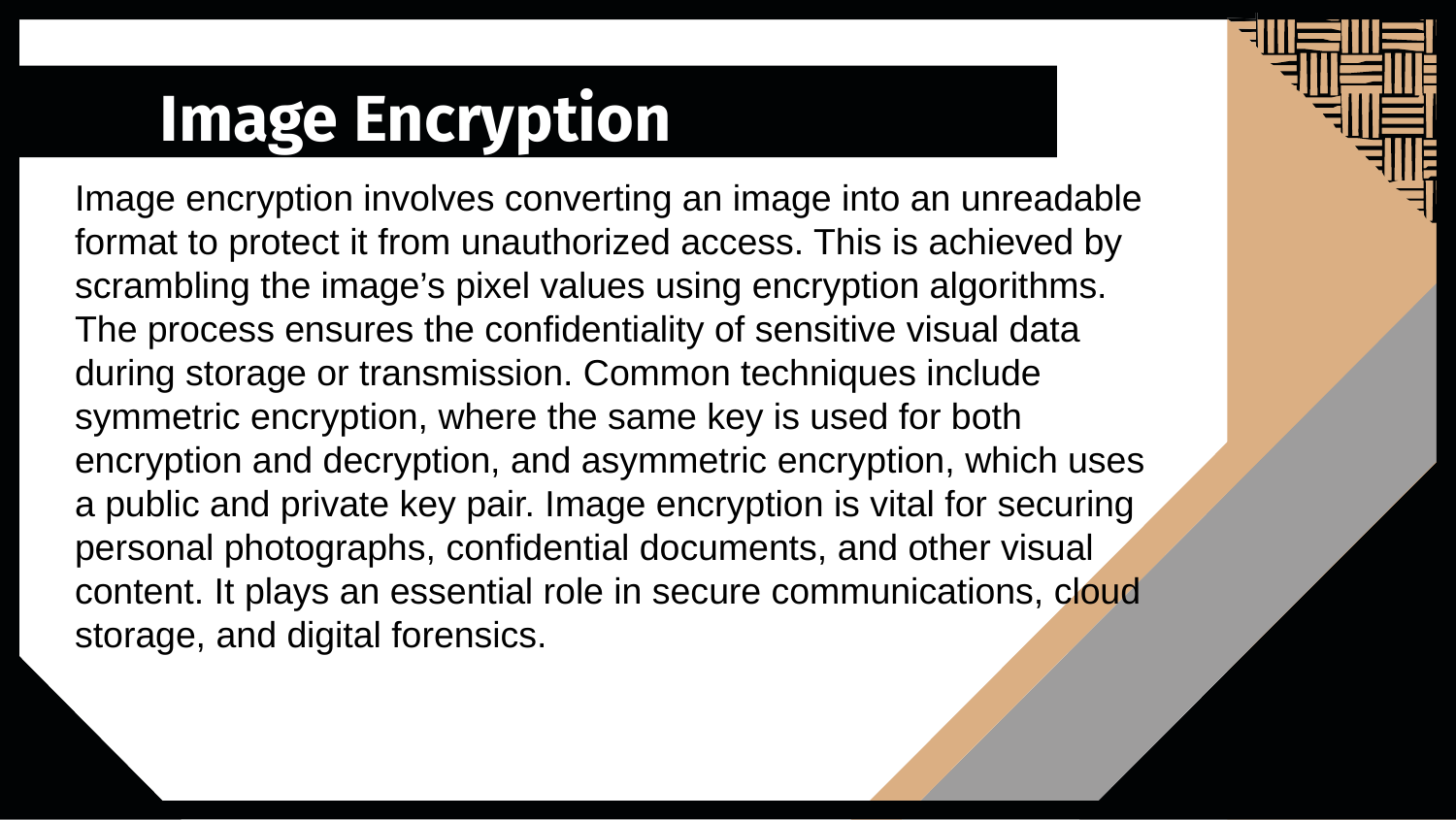

# Image Encryption
Image encryption involves converting an image into an unreadable format to protect it from unauthorized access. This is achieved by scrambling the image’s pixel values using encryption algorithms. The process ensures the confidentiality of sensitive visual data during storage or transmission. Common techniques include symmetric encryption, where the same key is used for both encryption and decryption, and asymmetric encryption, which uses a public and private key pair. Image encryption is vital for securing personal photographs, confidential documents, and other visual content. It plays an essential role in secure communications, cloud storage, and digital forensics.